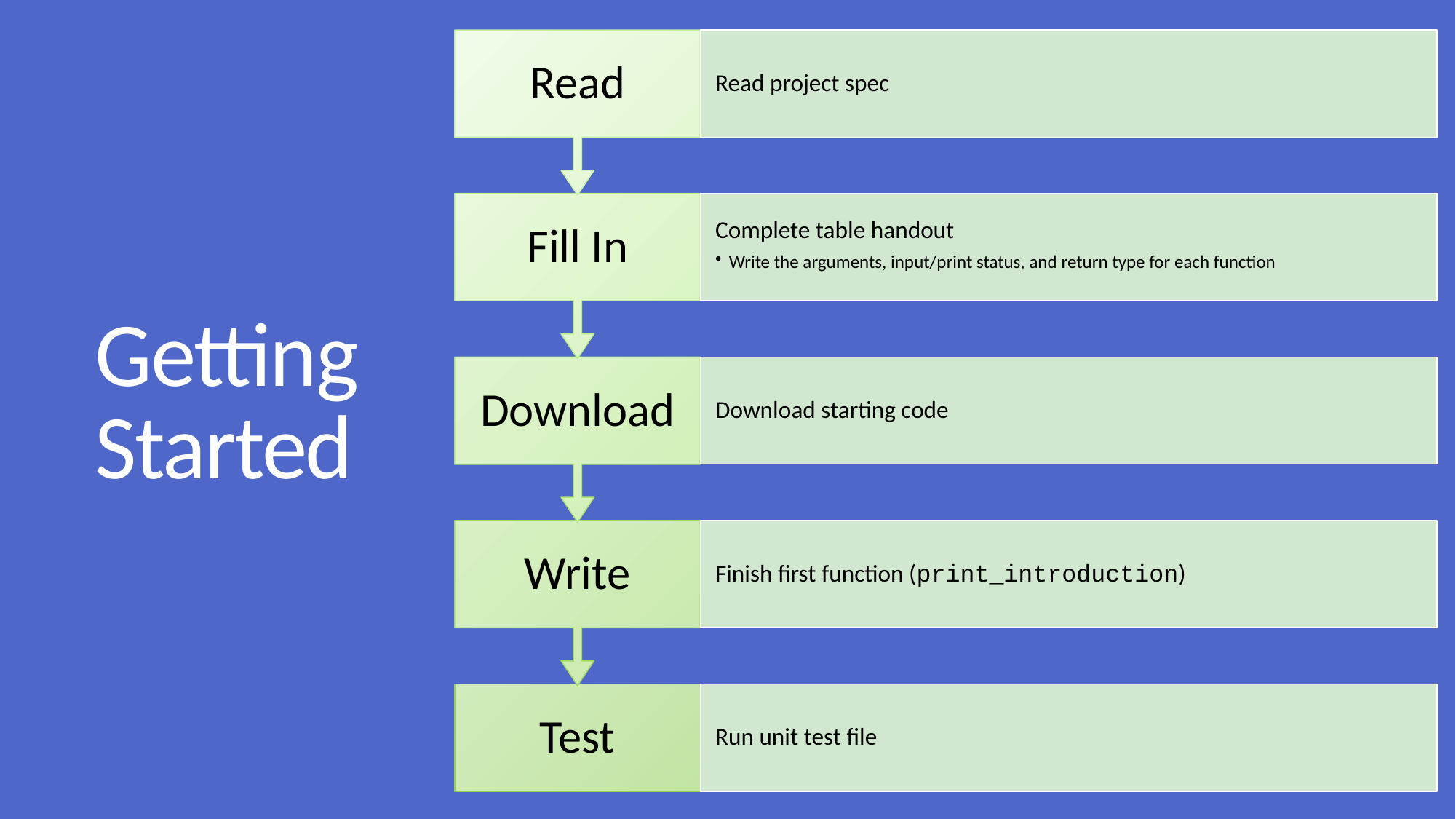

Test
Run unit test file
Write
Finish first function (print_introduction)
Download
Download starting code
Fill In
Complete table handout
Write the arguments, input/print status, and return type for each function
Read
Read project spec
# Getting Started